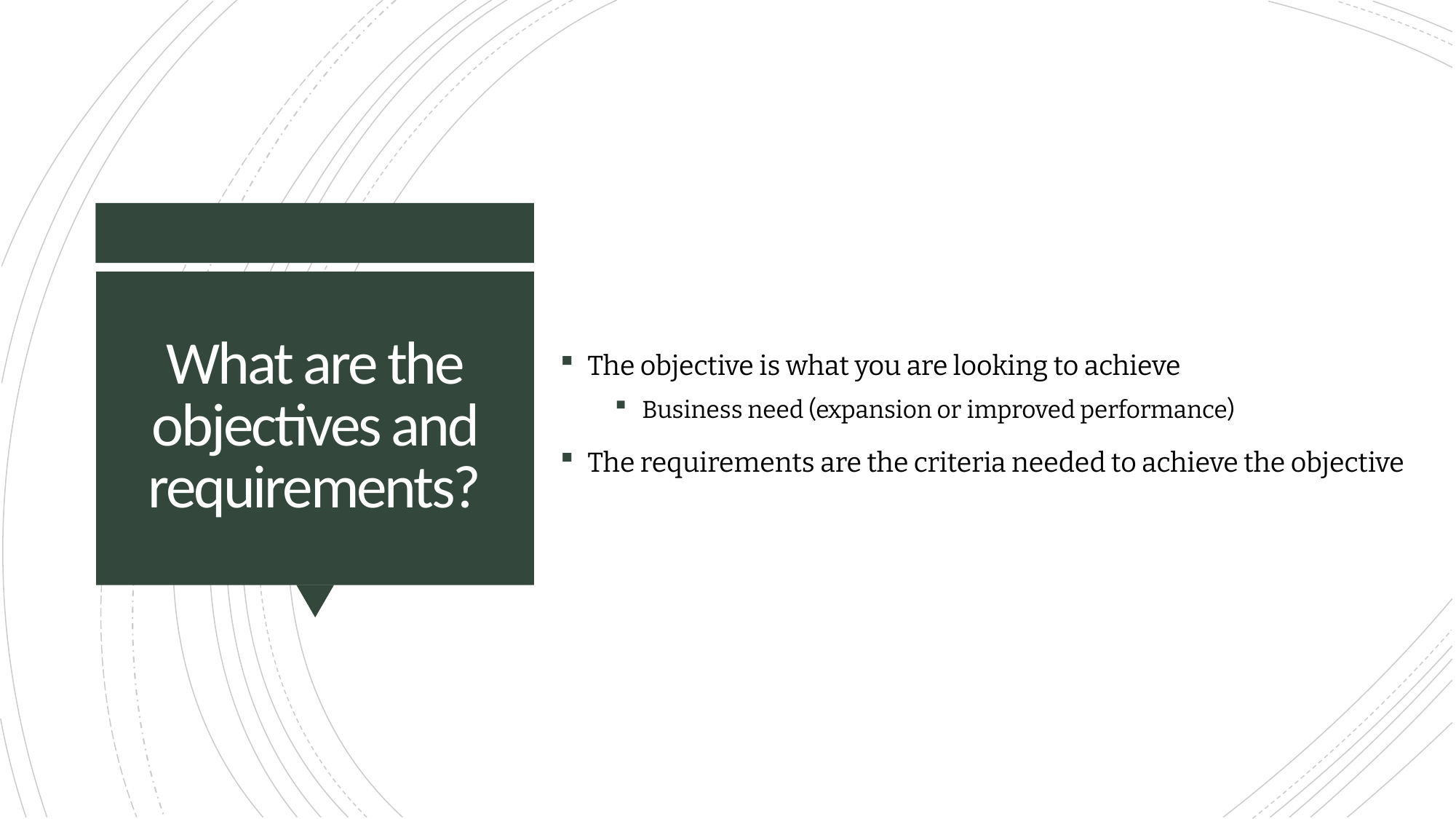

The objective is what you are looking to achieve
Business need (expansion or improved performance)
The requirements are the criteria needed to achieve the objective
# What are the objectives and requirements?